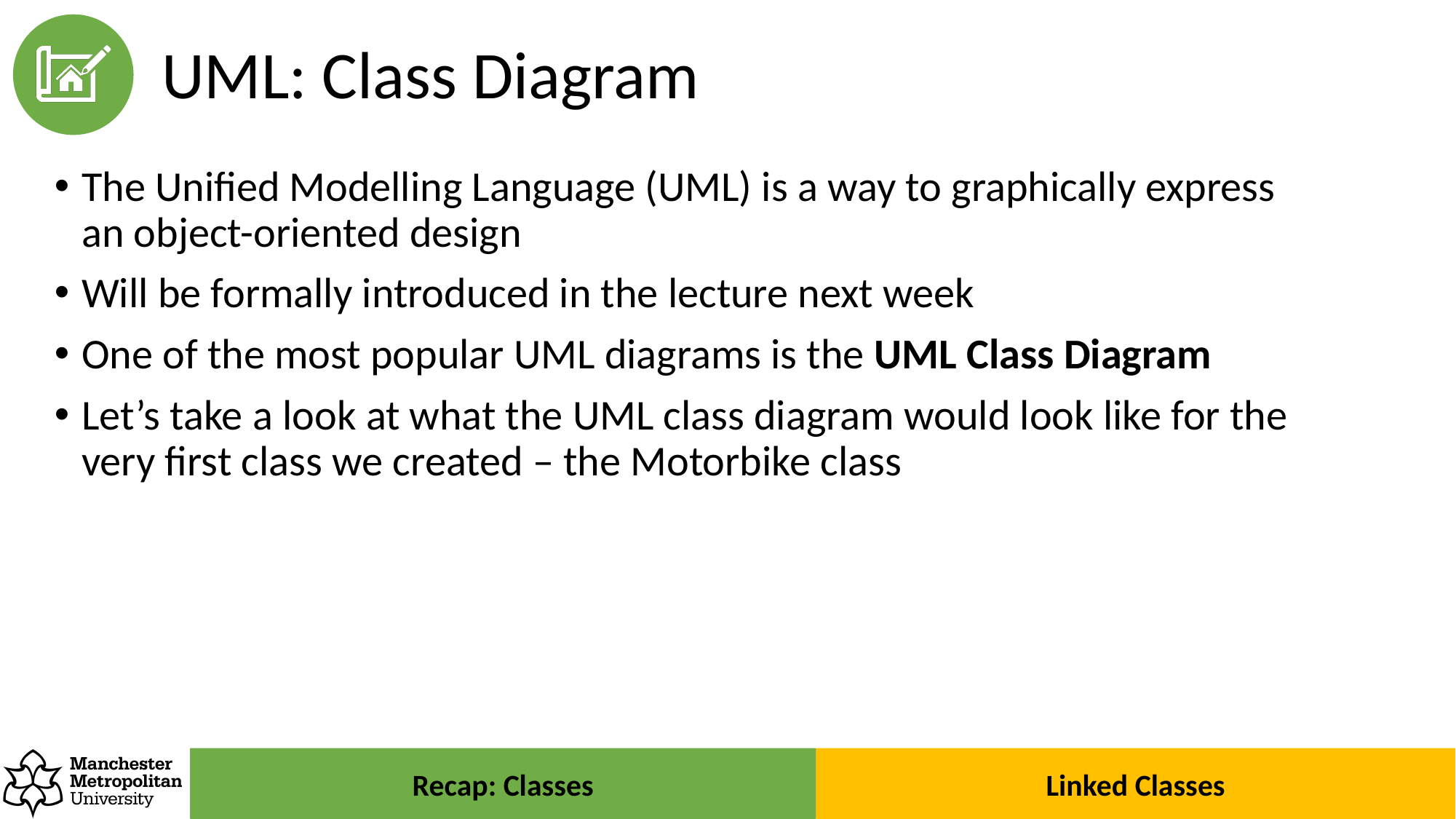

# UML: Class Diagram

The Unified Modelling Language (UML) is a way to graphically express an object-oriented design
Will be formally introduced in the lecture next week
One of the most popular UML diagrams is the UML Class Diagram
Let’s take a look at what the UML class diagram would look like for the very first class we created – the Motorbike class

Recap: Classes
Linked Classes